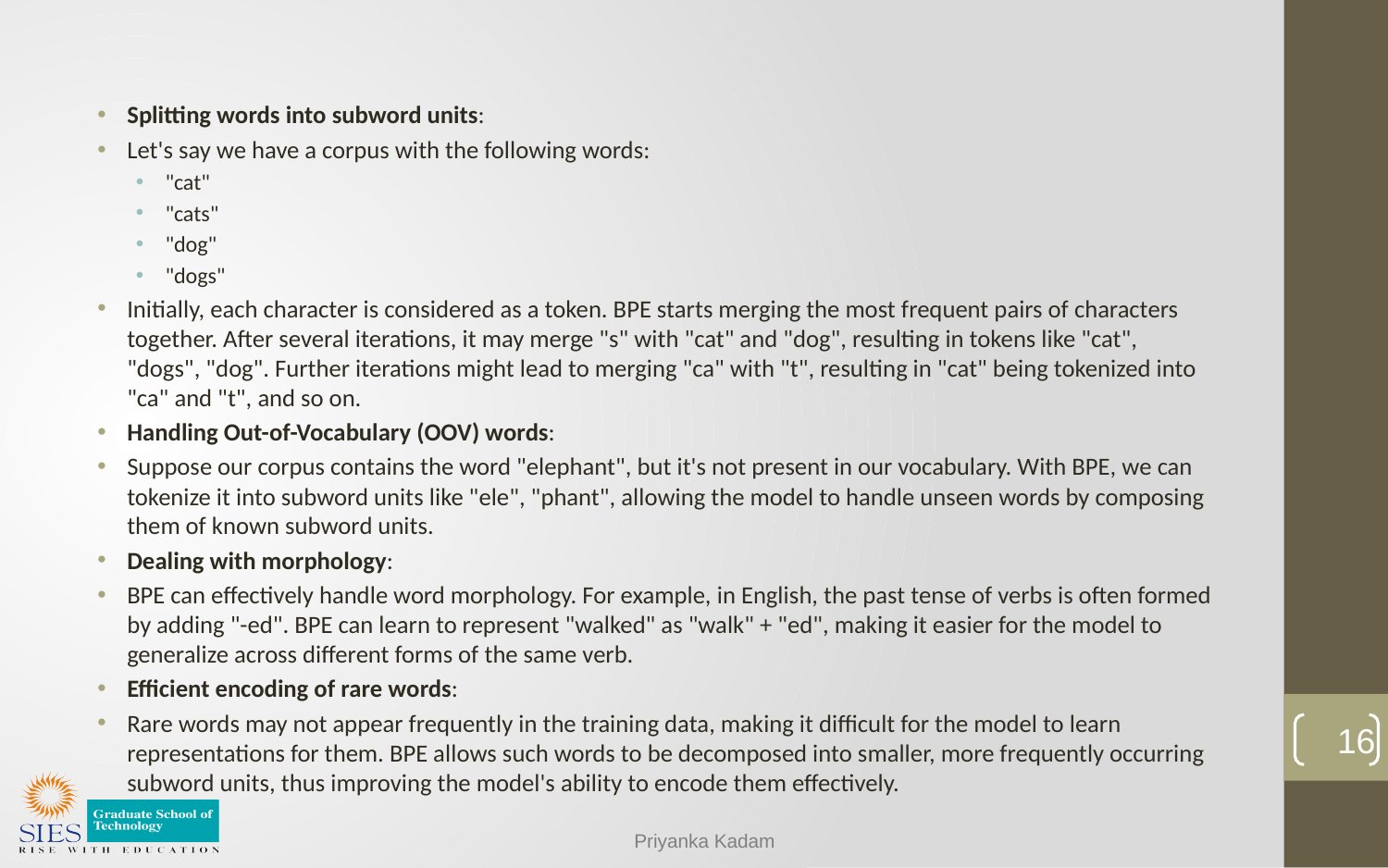

#
Splitting words into subword units:
Let's say we have a corpus with the following words:
"cat"
"cats"
"dog"
"dogs"
Initially, each character is considered as a token. BPE starts merging the most frequent pairs of characters together. After several iterations, it may merge "s" with "cat" and "dog", resulting in tokens like "cat", "dogs", "dog". Further iterations might lead to merging "ca" with "t", resulting in "cat" being tokenized into "ca" and "t", and so on.
Handling Out-of-Vocabulary (OOV) words:
Suppose our corpus contains the word "elephant", but it's not present in our vocabulary. With BPE, we can tokenize it into subword units like "ele", "phant", allowing the model to handle unseen words by composing them of known subword units.
Dealing with morphology:
BPE can effectively handle word morphology. For example, in English, the past tense of verbs is often formed by adding "-ed". BPE can learn to represent "walked" as "walk" + "ed", making it easier for the model to generalize across different forms of the same verb.
Efficient encoding of rare words:
Rare words may not appear frequently in the training data, making it difficult for the model to learn representations for them. BPE allows such words to be decomposed into smaller, more frequently occurring subword units, thus improving the model's ability to encode them effectively.

16